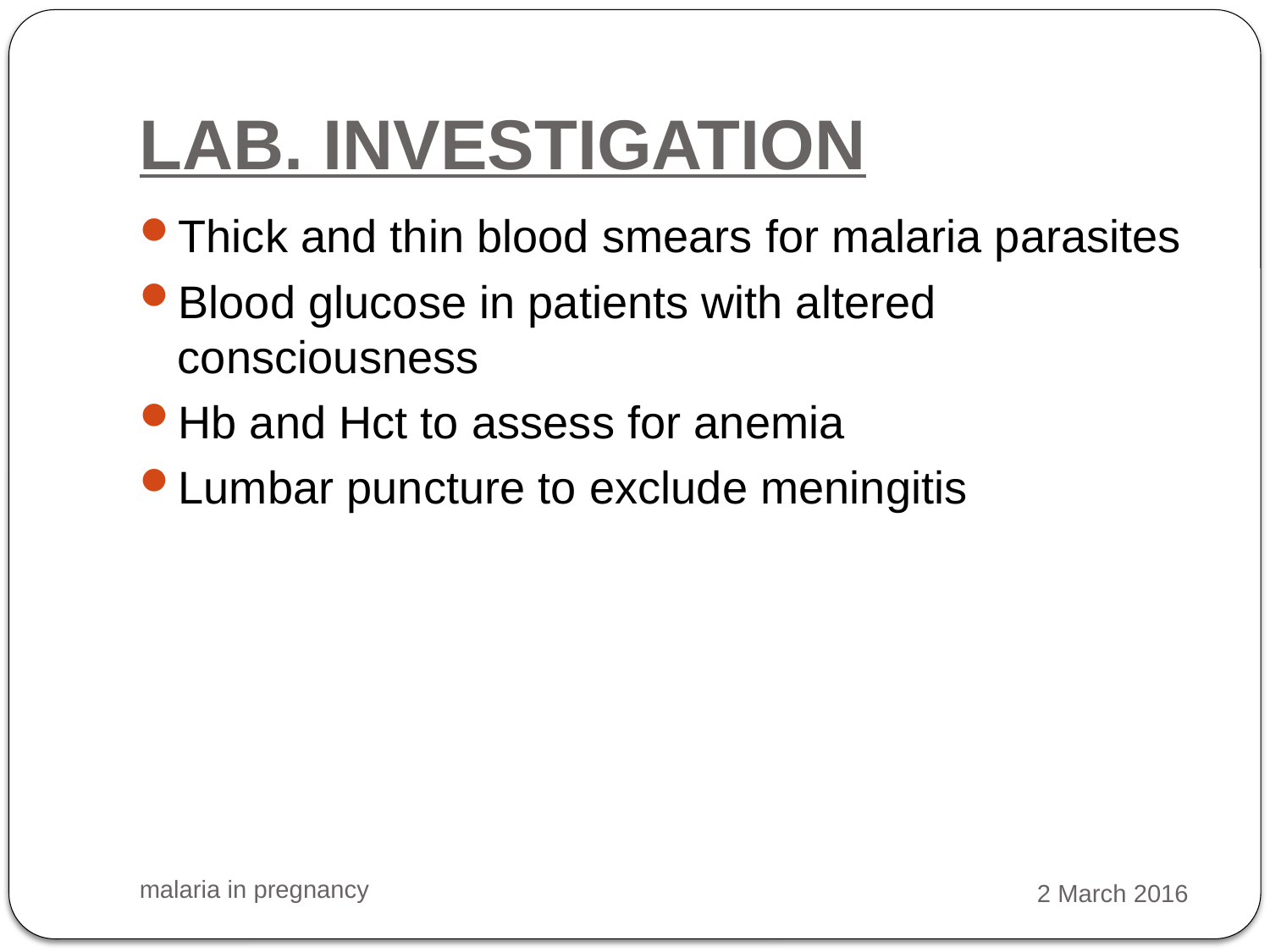

# LAB. INVESTIGATION
Thick and thin blood smears for malaria parasites
Blood glucose in patients with altered consciousness
Hb and Hct to assess for anemia
Lumbar puncture to exclude meningitis

malaria in pregnancy
2 March 2016
18